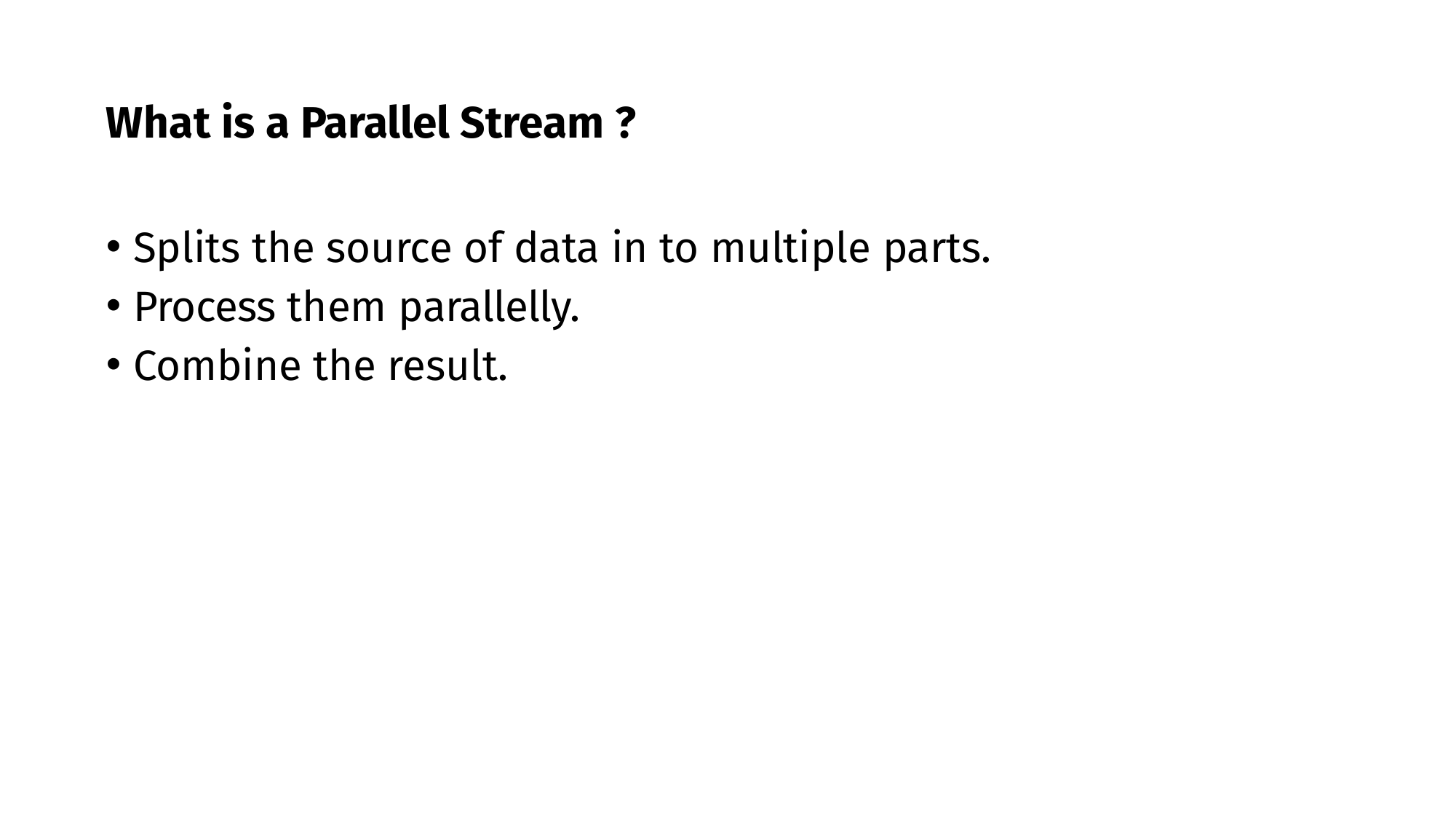

# What is a Parallel Stream ?
Splits the source of data in to multiple parts.
Process them parallelly.
Combine the result.